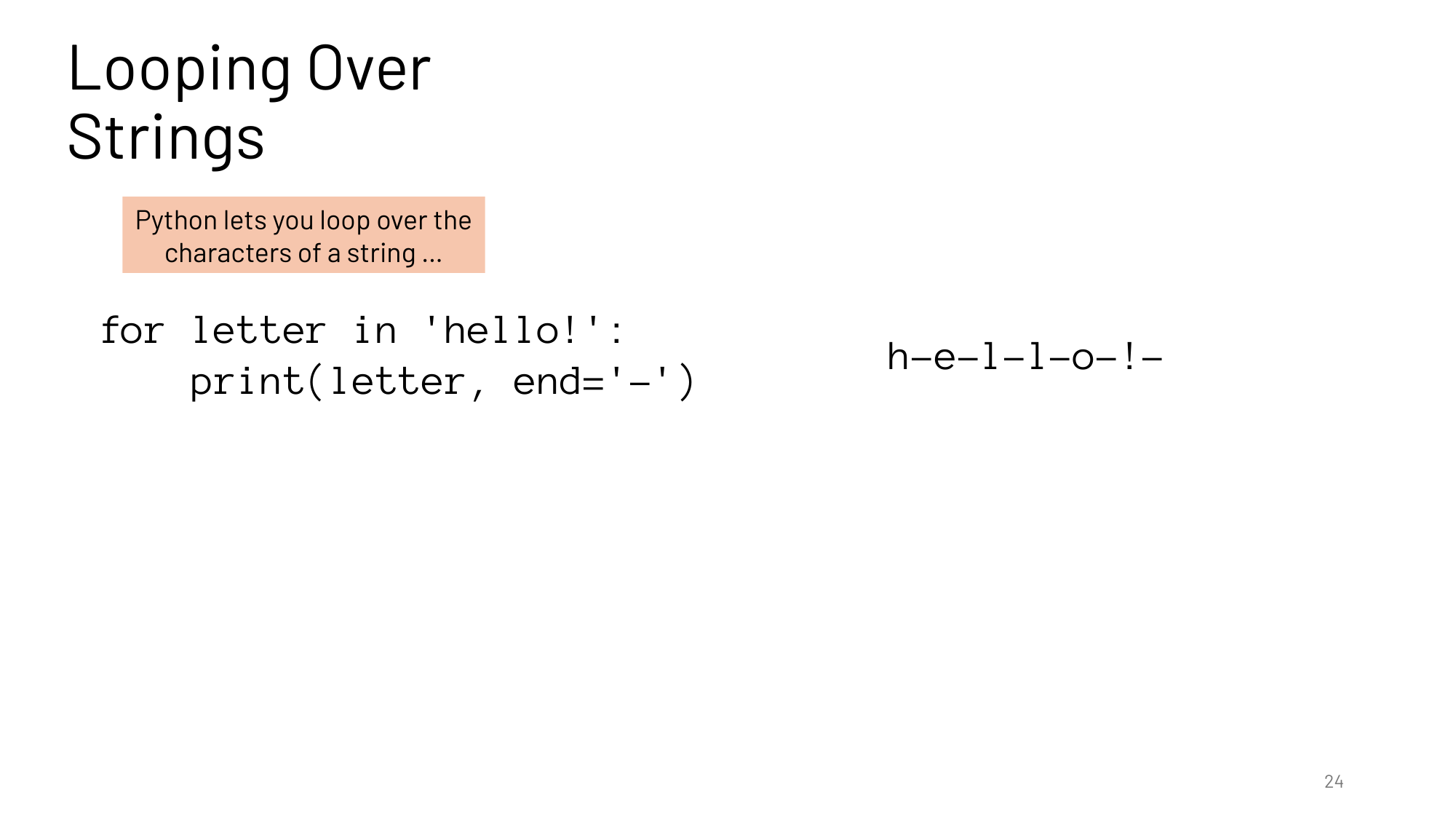

# Looping Over Strings
Python lets you loop over the characters of a string …
for letter in 'hello!':
    print(letter, end='-')
h-e-l-l-o-!-
24